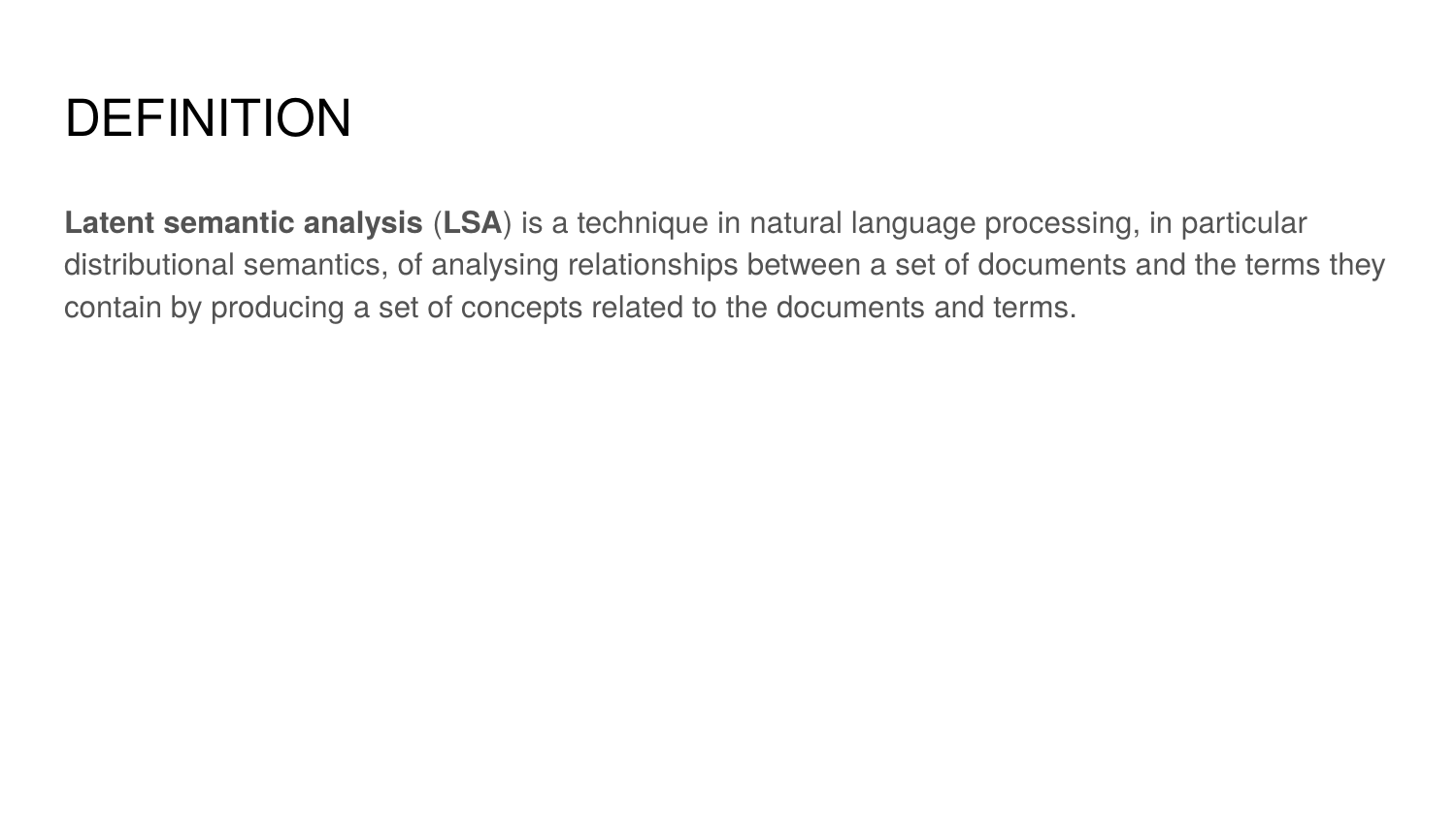

# DEFINITION
Latent semantic analysis (LSA) is a technique in natural language processing, in particular distributional semantics, of analysing relationships between a set of documents and the terms they contain by producing a set of concepts related to the documents and terms.